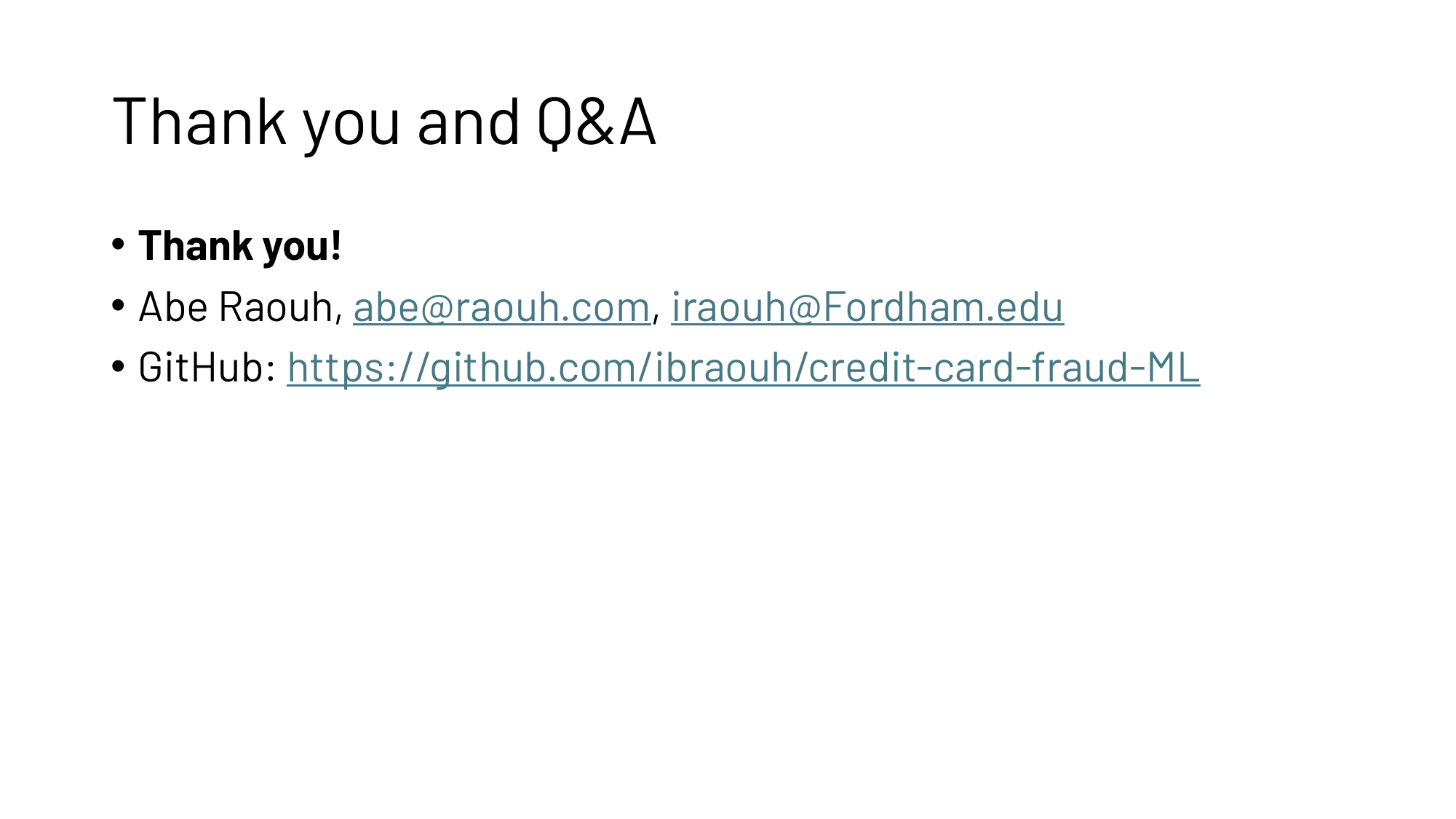

# Thank you and Q&A
Thank you!
Abe Raouh, abe@raouh.com, iraouh@Fordham.edu
GitHub: https://github.com/ibraouh/credit-card-fraud-ML